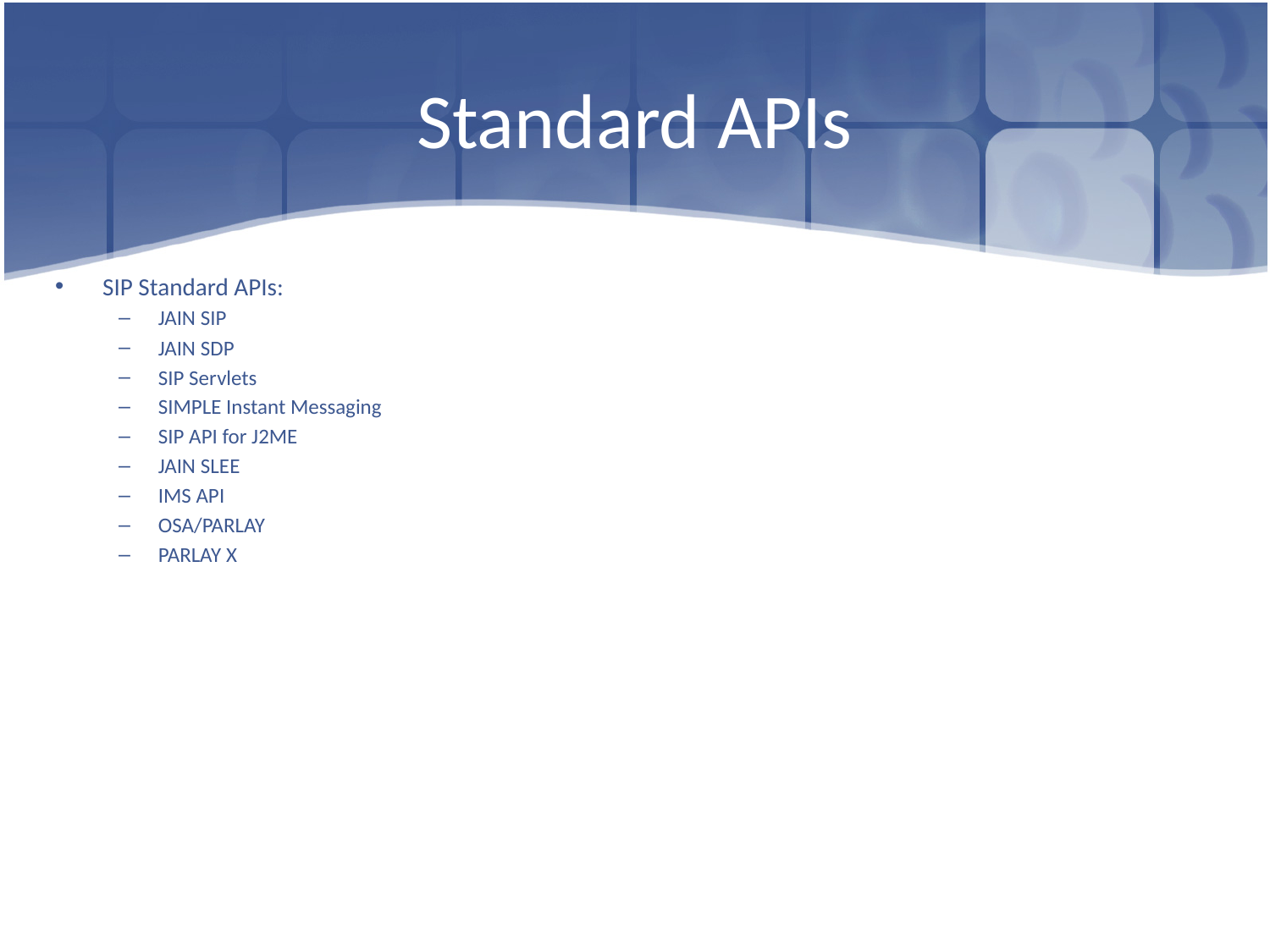

# Standard APIs
SIP Standard APIs:
JAIN SIP
JAIN SDP
SIP Servlets
SIMPLE Instant Messaging
SIP API for J2ME
JAIN SLEE
IMS API
OSA/PARLAY
PARLAY X